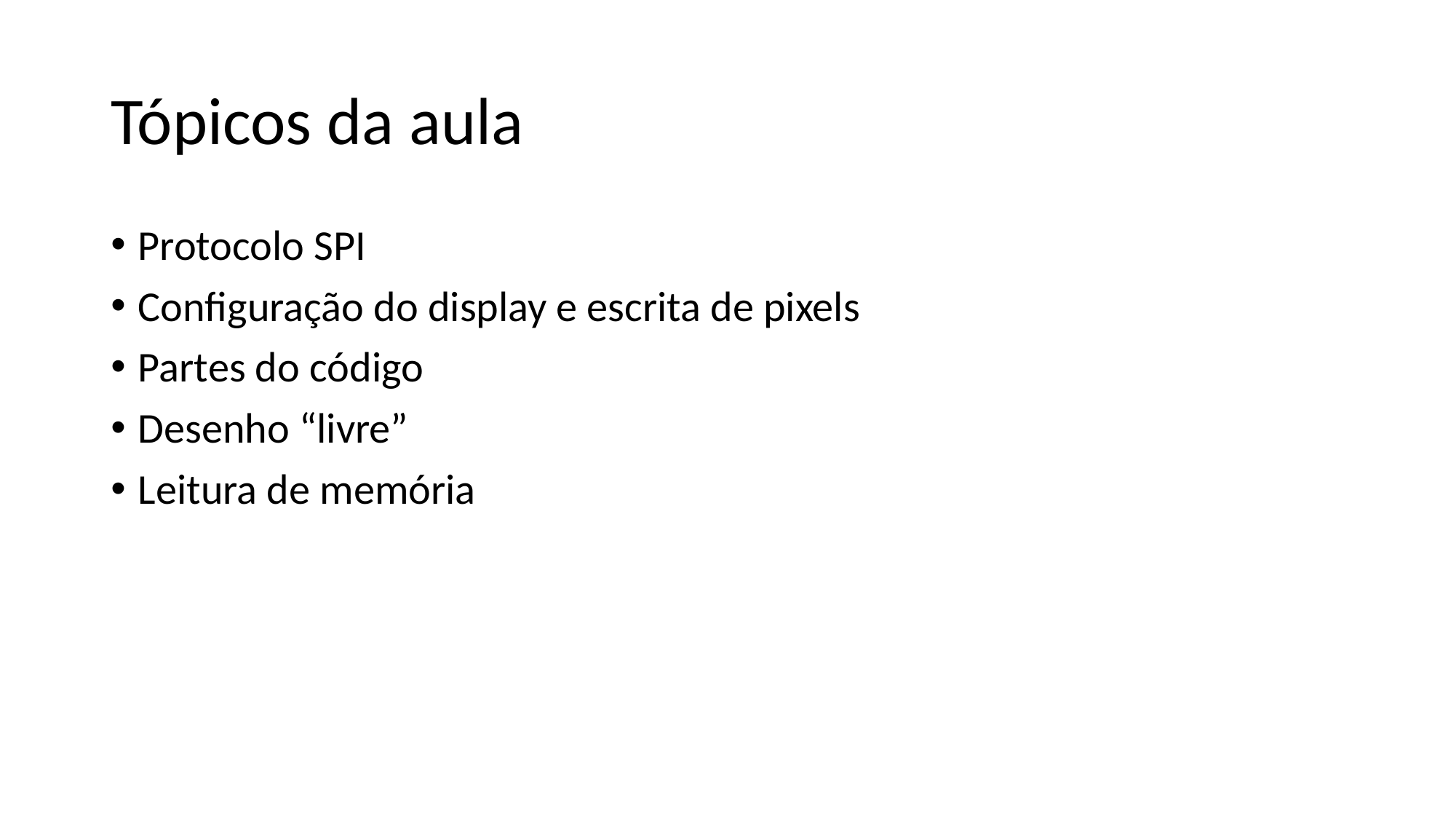

# Tópicos da aula
Protocolo SPI
Configuração do display e escrita de pixels
Partes do código
Desenho “livre”
Leitura de memória